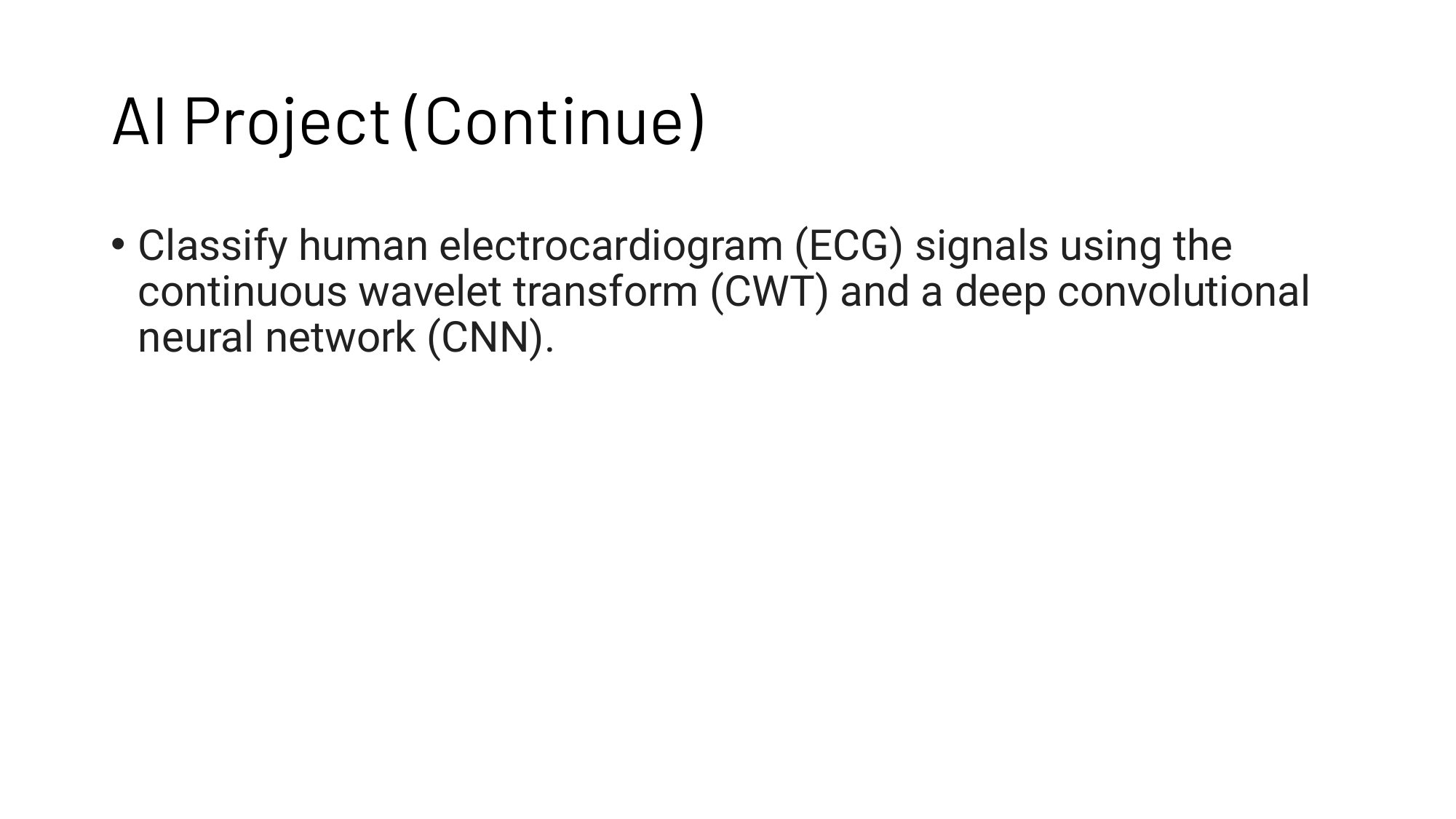

# AI Project (Continue)
Classify human electrocardiogram (ECG) signals using the continuous wavelet transform (CWT) and a deep convolutional neural network (CNN).